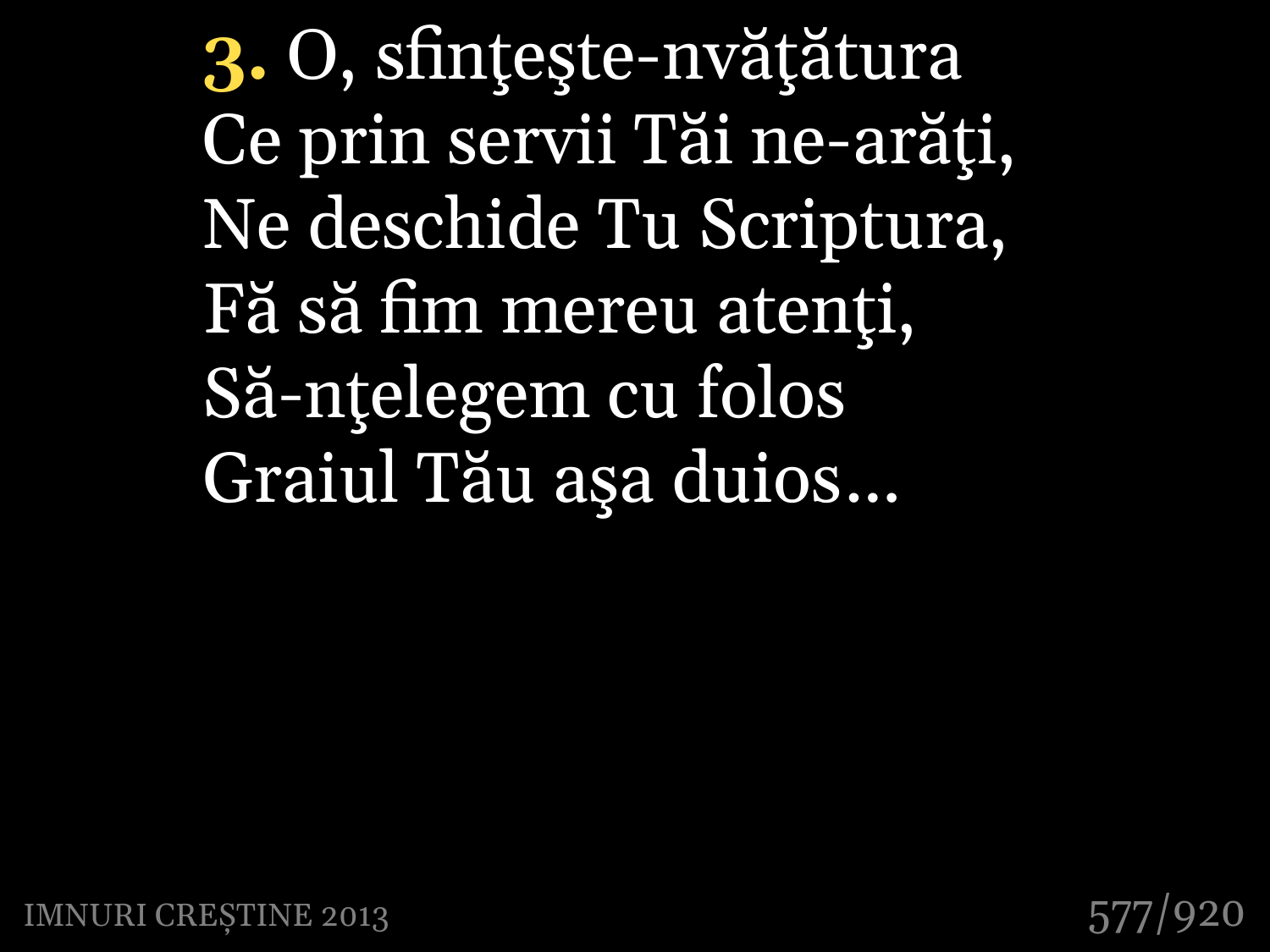

3. O, sfinţeşte-nvăţătura
Ce prin servii Tăi ne-arăţi,
Ne deschide Tu Scriptura,
Fă să fim mereu atenţi,
Să-nţelegem cu folos
Graiul Tău aşa duios…
577/920
IMNURI CREȘTINE 2013